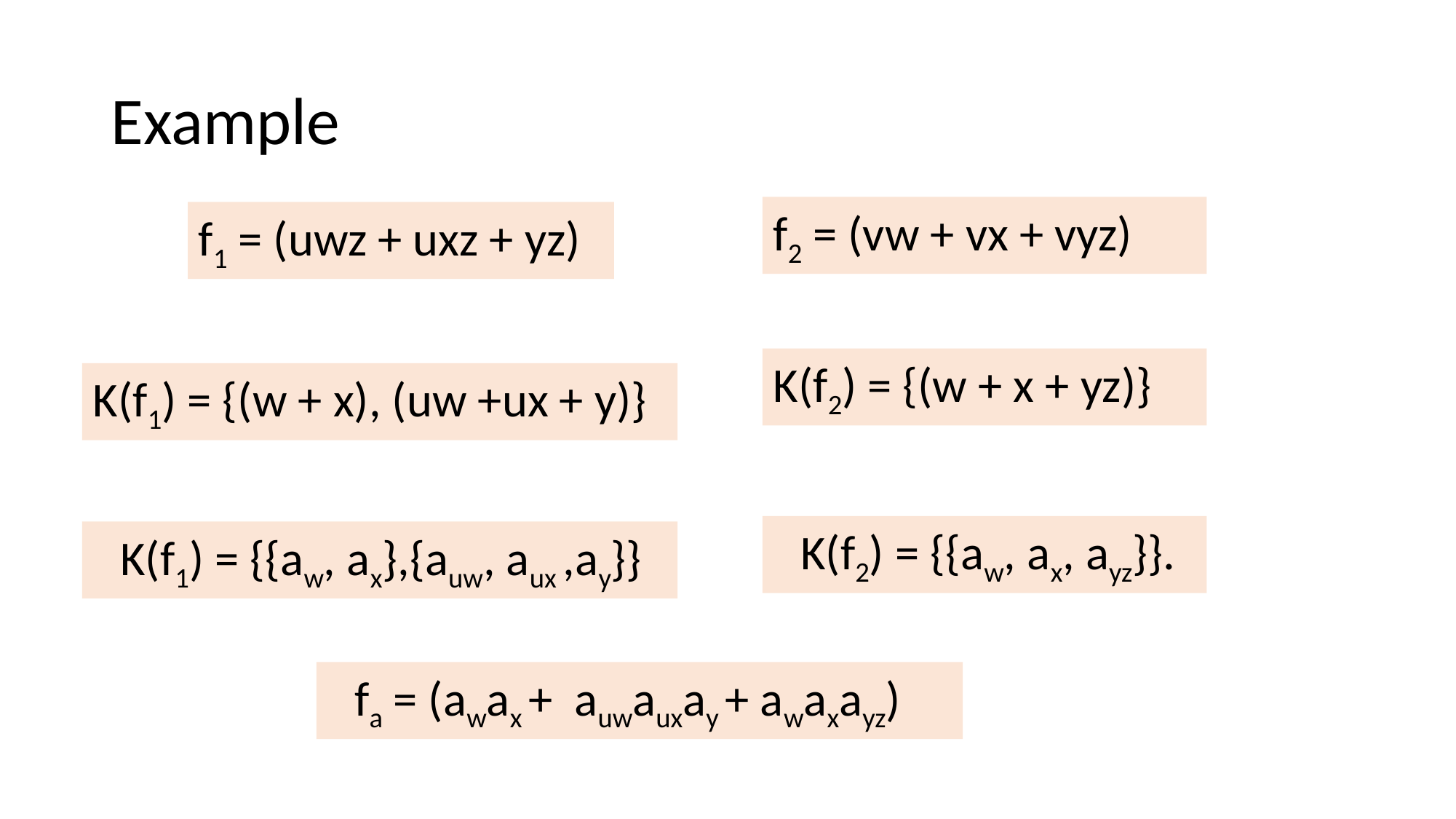

# Example
f2 = (vw + vx + vyz)
f1 = (uwz + uxz + yz)
K(f2) = {(w + x + yz)}
K(f1) = {(w + x), (uw +ux + y)}
K(f2) = {{aw, ax, ayz}}.
K(f1) = {{aw, ax},{auw, aux ,ay}}
fa = (awax +  auwauxay + awaxayz)